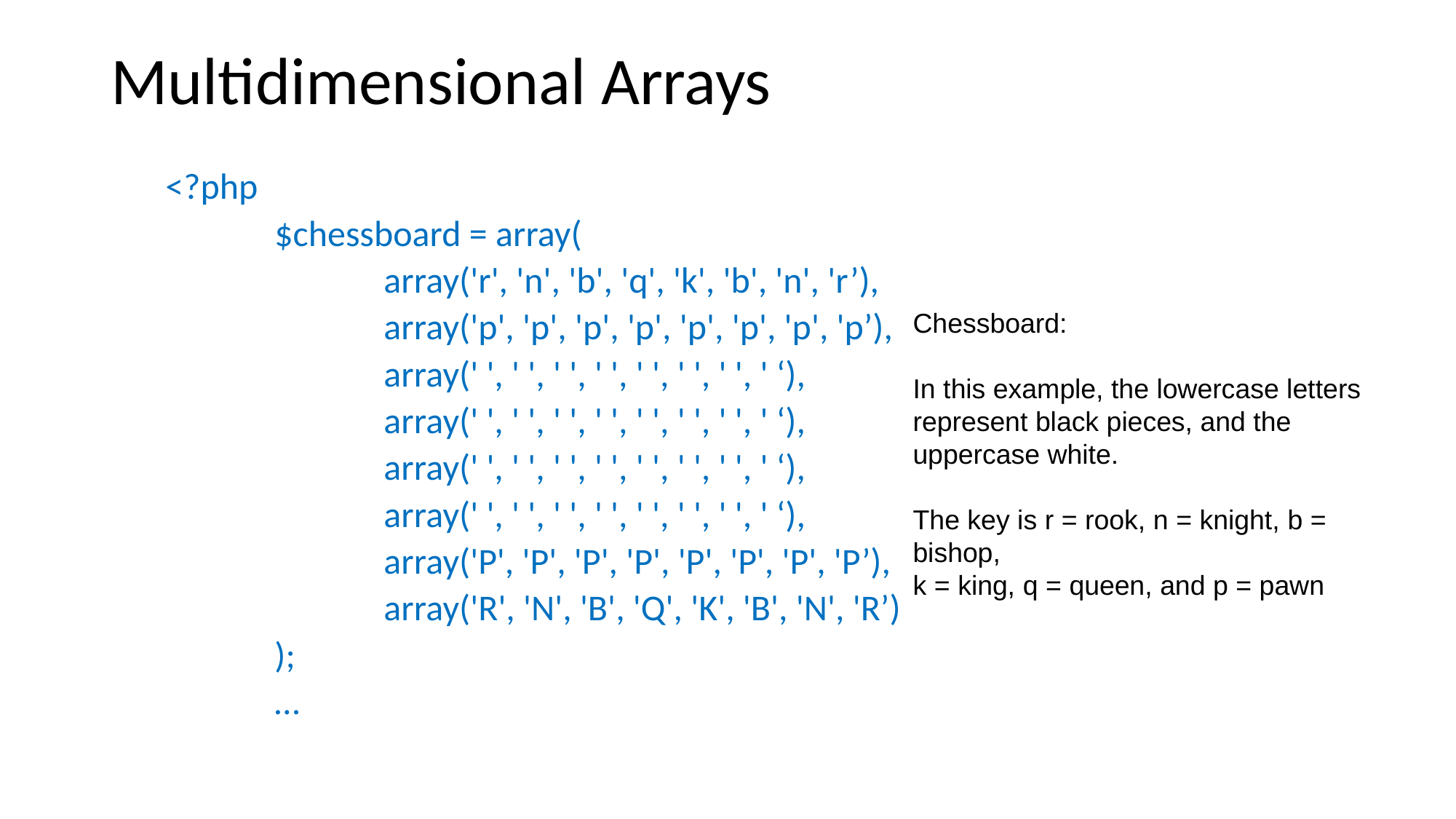

# Multidimensional Arrays
<?php
	$chessboard = array(
		array('r', 'n', 'b', 'q', 'k', 'b', 'n', 'r’),
		array('p', 'p', 'p', 'p', 'p', 'p', 'p', 'p’),
		array(' ', ' ', ' ', ' ', ' ', ' ', ' ', ' ‘),
		array(' ', ' ', ' ', ' ', ' ', ' ', ' ', ' ‘),
		array(' ', ' ', ' ', ' ', ' ', ' ', ' ', ' ‘),
		array(' ', ' ', ' ', ' ', ' ', ' ', ' ', ' ‘),
		array('P', 'P', 'P', 'P', 'P', 'P', 'P', 'P’),
		array('R', 'N', 'B', 'Q', 'K', 'B', 'N', 'R’)
	);
	…
Chessboard:

In this example, the lowercase letters represent black pieces, and the uppercase white.

The key is r = rook, n = knight, b = bishop,
k = king, q = queen, and p = pawn